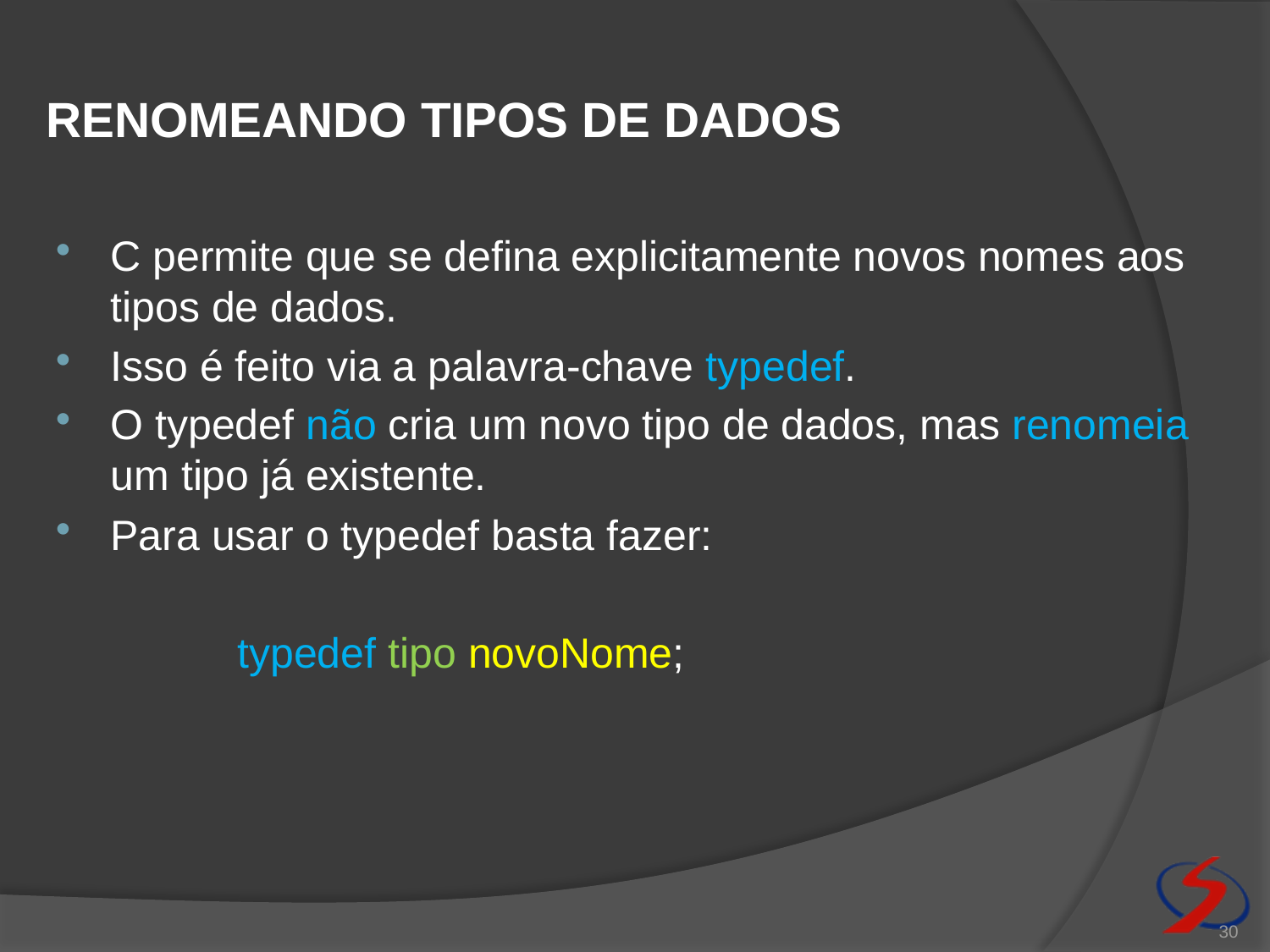

# Renomeando tipos de dados
C permite que se defina explicitamente novos nomes aos tipos de dados.
Isso é feito via a palavra-chave typedef.
O typedef não cria um novo tipo de dados, mas renomeia um tipo já existente.
Para usar o typedef basta fazer:

		typedef tipo novoNome;

30